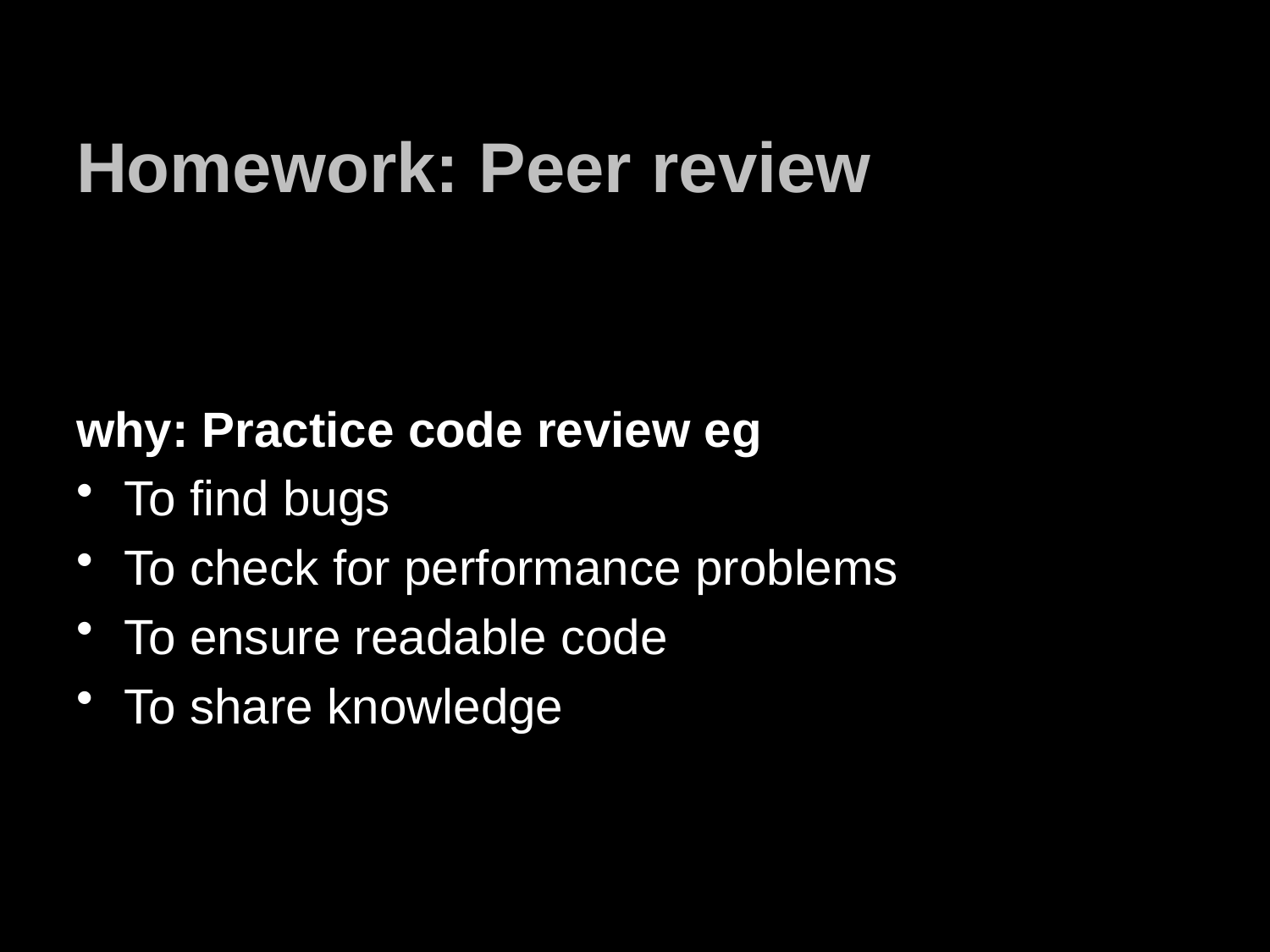

# Homework: Peer review
why: Practice code review eg
To find bugs
To check for performance problems
To ensure readable code
To share knowledge